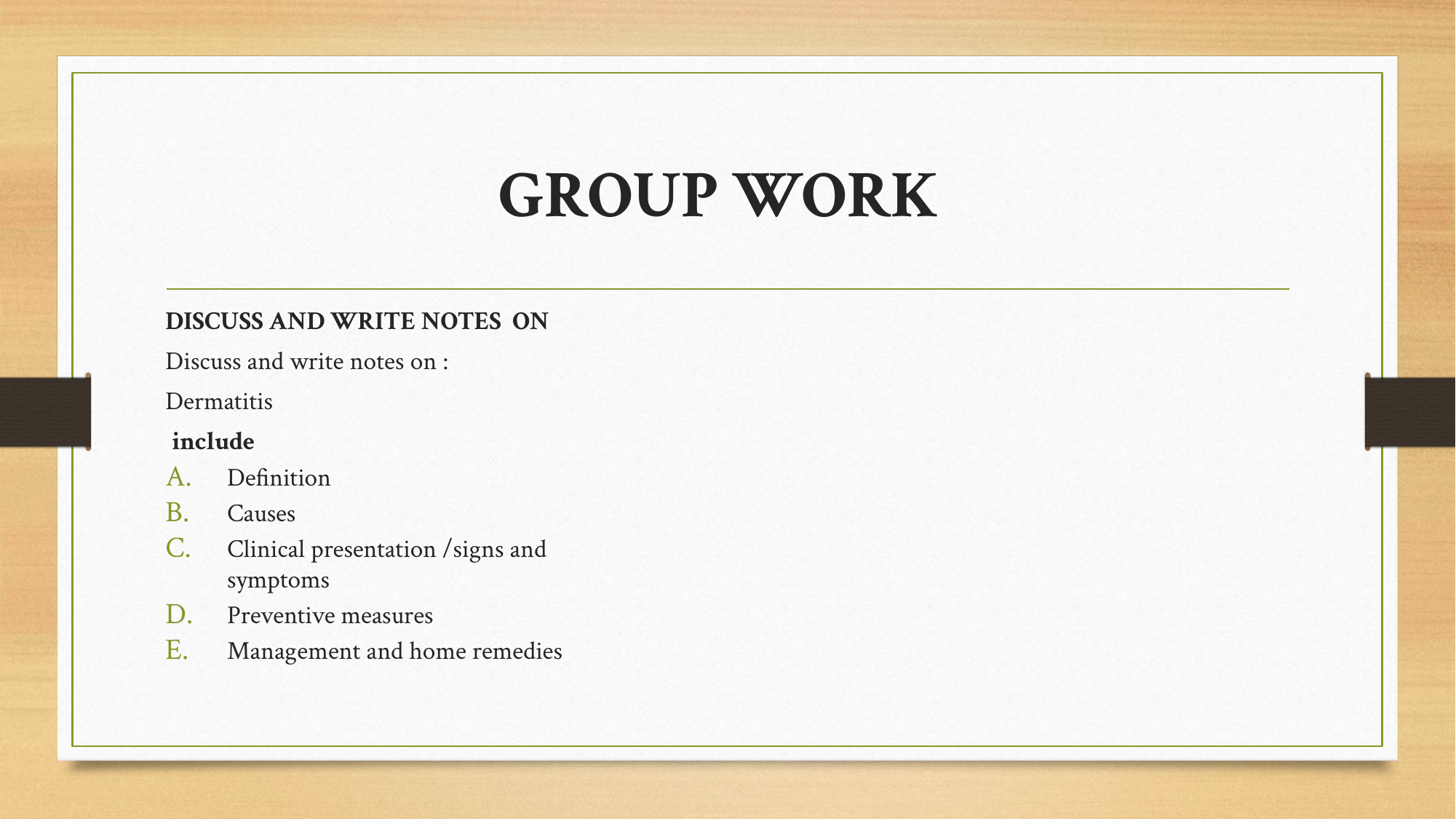

# GROUP WORK
DISCUSS AND WRITE NOTES ON
Discuss and write notes on :
Dermatitis
include
Definition
Causes
Clinical presentation /signs and symptoms
Preventive measures
Management and home remedies